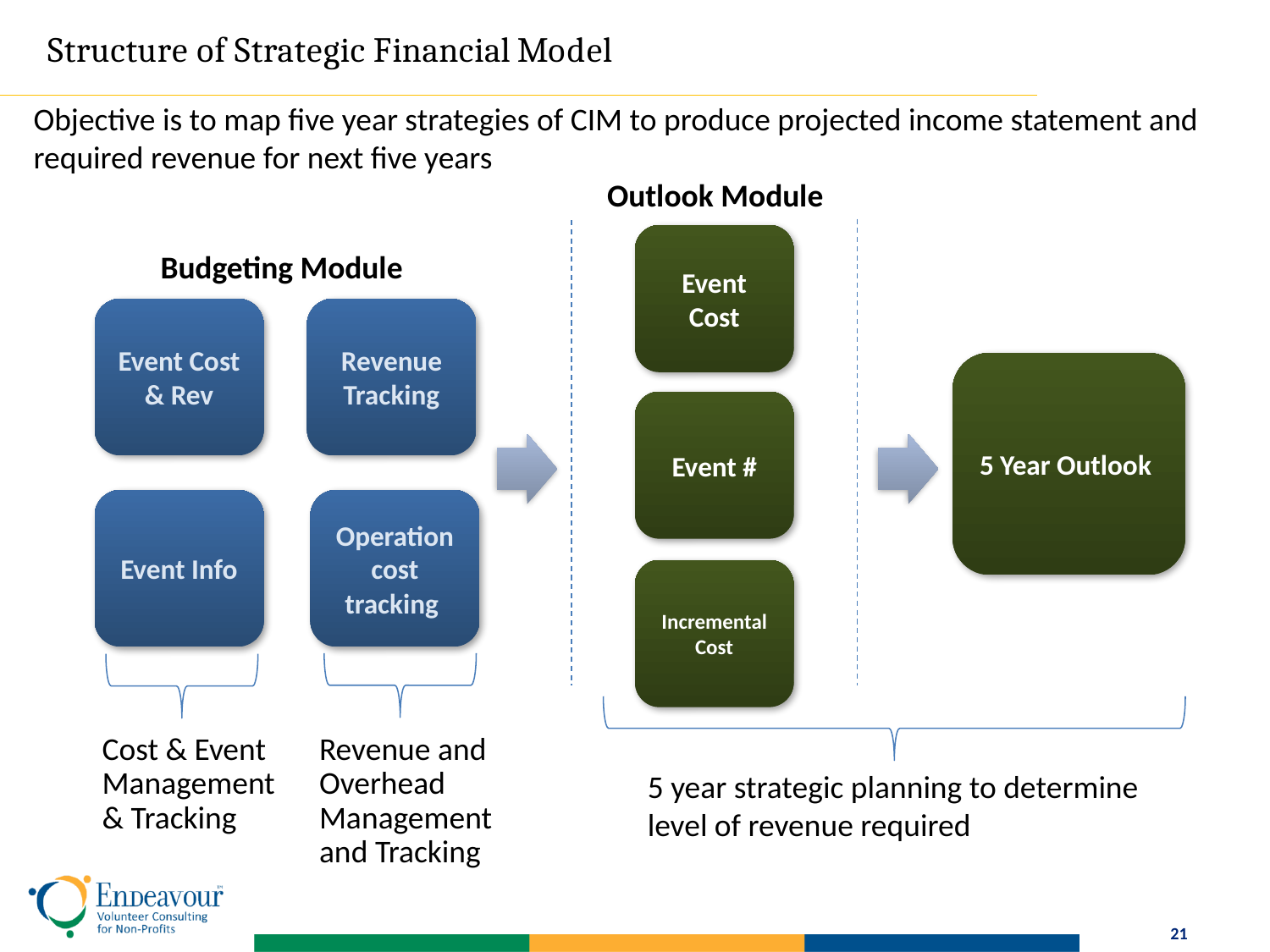

Structure of Strategic Financial Model
Objective is to map five year strategies of CIM to produce projected income statement and required revenue for next five years
Outlook Module
Event Cost
Budgeting Module
Event Cost & Rev
Revenue Tracking
5 Year Outlook
Event #

Event Info
Operation cost tracking
Incremental Cost

Cost & Event Management & Tracking
Revenue and Overhead Management and Tracking
5 year strategic planning to determine level of revenue required